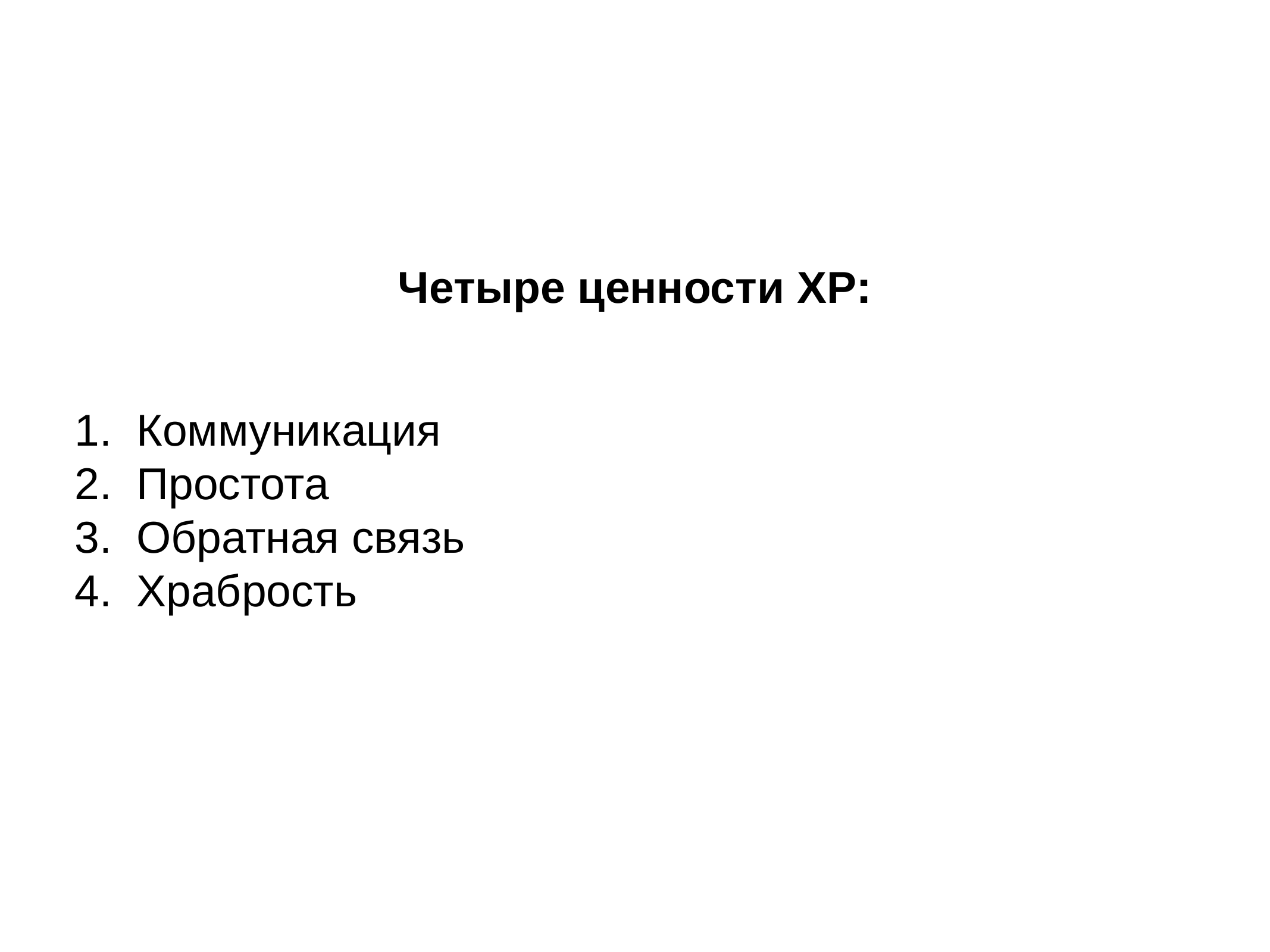

# Четыре ценности ХР:
Коммуникация
Простота
Обратная связь
Храбрость